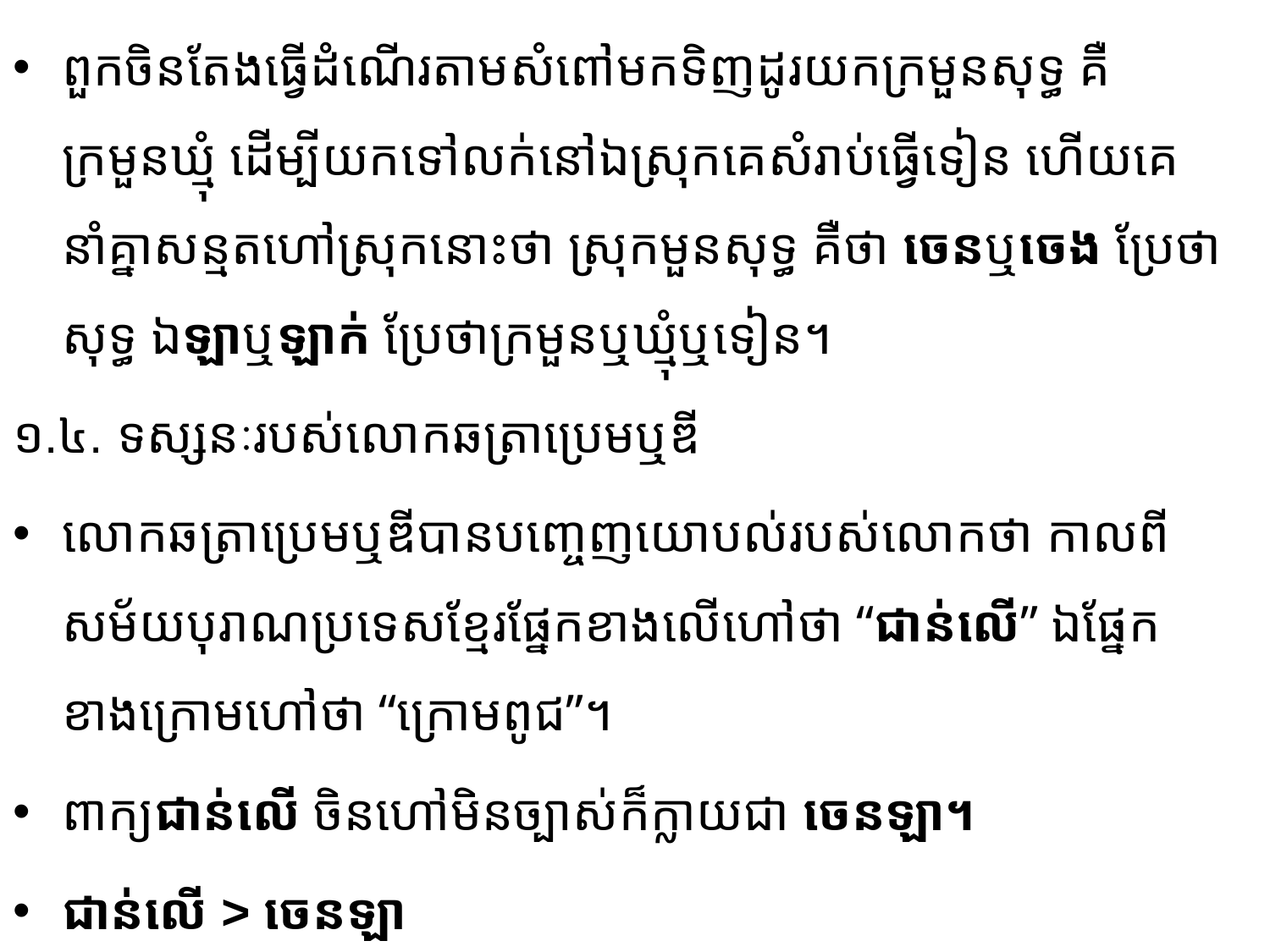

ពួកចិនតែងធ្វើដំណើរតាមសំពៅមកទិញដូរយកក្រមួនសុទ្ធ គឺក្រមួនឃ្មុំ ដើម្បីយក​ទៅ​លក់​នៅឯស្រុកគេសំរាប់ធ្វើទៀន ហើយគេនាំគ្នាសន្មតហៅស្រុកនោះថា ស្រុកមួនសុទ្ធ គឺថា ចេនឬចេង ប្រែ​ថា​សុទ្ធ ឯឡាឬឡាក់ ប្រែថាក្រមួនឬឃ្មុំឬទៀន។
១.៤. ទស្សនៈរបស់លោកឆត្រាប្រេមឬឌី
លោកឆត្រាប្រេមឬឌីបានបញ្ចេញយោបល់របស់លោកថា កាលពីសម័យបុរាណប្រទេសខ្មែរ​ផ្នែកខាង​លើ​ហៅថា “ជាន់លើ” ឯផ្នែកខាងក្រោមហៅថា “ក្រោមពូជ”។
ពាក្យជាន់លើ ចិនហៅមិនច្បាស់ក៏ក្លាយជា ចេនឡា។
ជាន់លើ​ > ចេនឡា